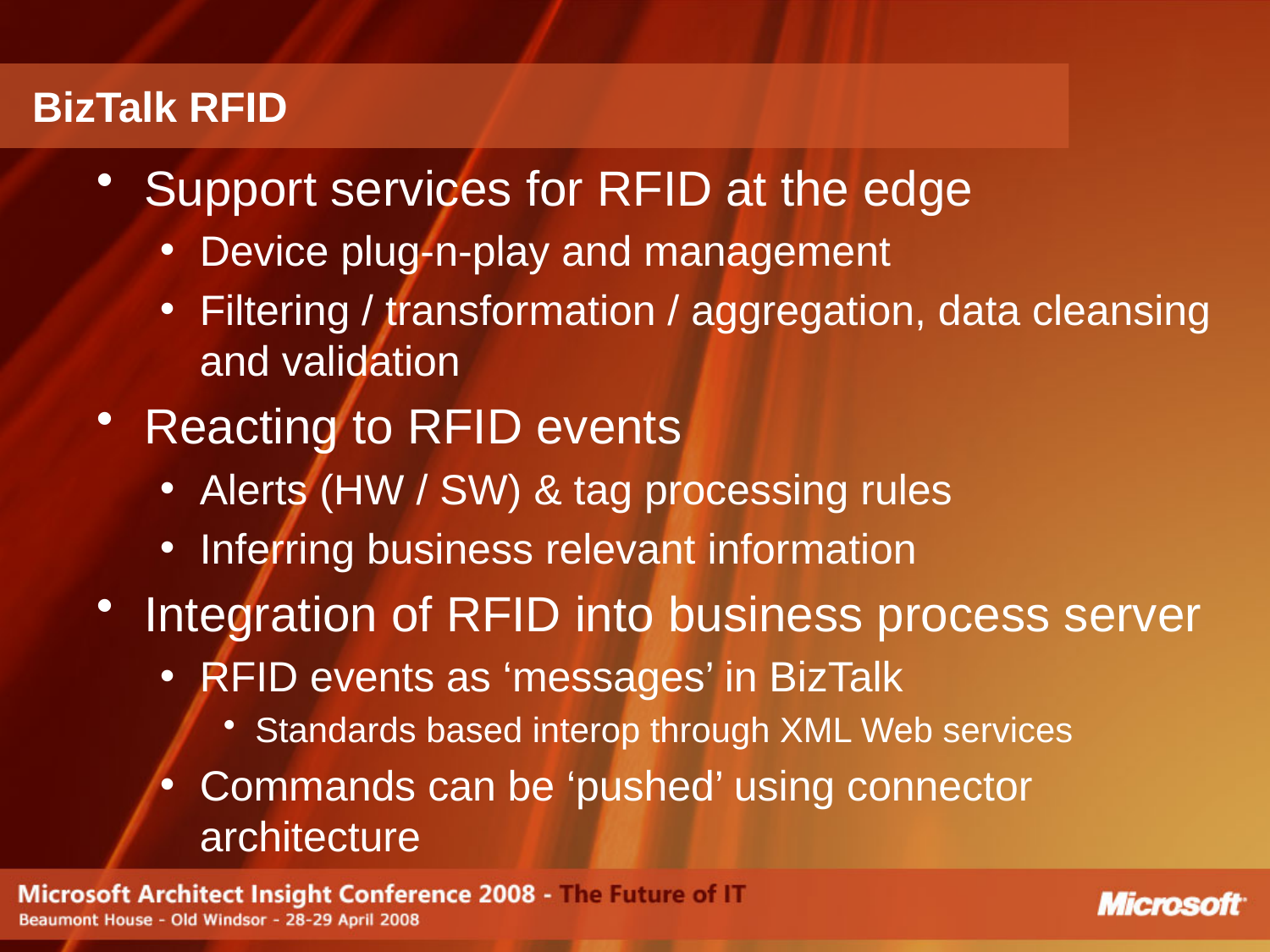

# BizTalk RFID
Support services for RFID at the edge
Device plug-n-play and management
Filtering / transformation / aggregation, data cleansing and validation
Reacting to RFID events
Alerts (HW / SW) & tag processing rules
Inferring business relevant information
Integration of RFID into business process server
RFID events as ‘messages’ in BizTalk
Standards based interop through XML Web services
Commands can be ‘pushed’ using connector architecture